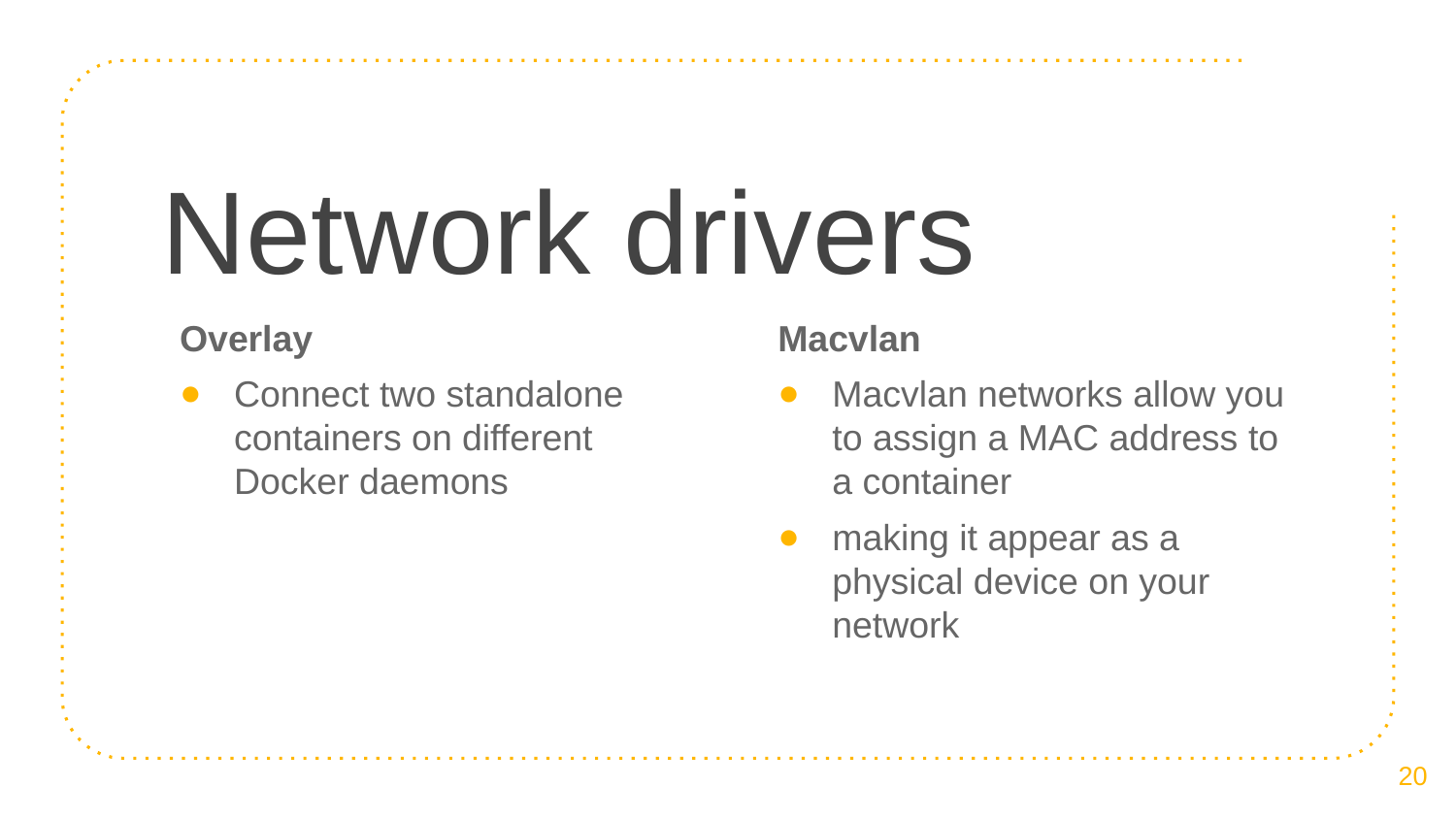

# Network drivers
Overlay
Connect two standalone containers on different Docker daemons
Macvlan
Macvlan networks allow you to assign a MAC address to a container
making it appear as a physical device on your network
20